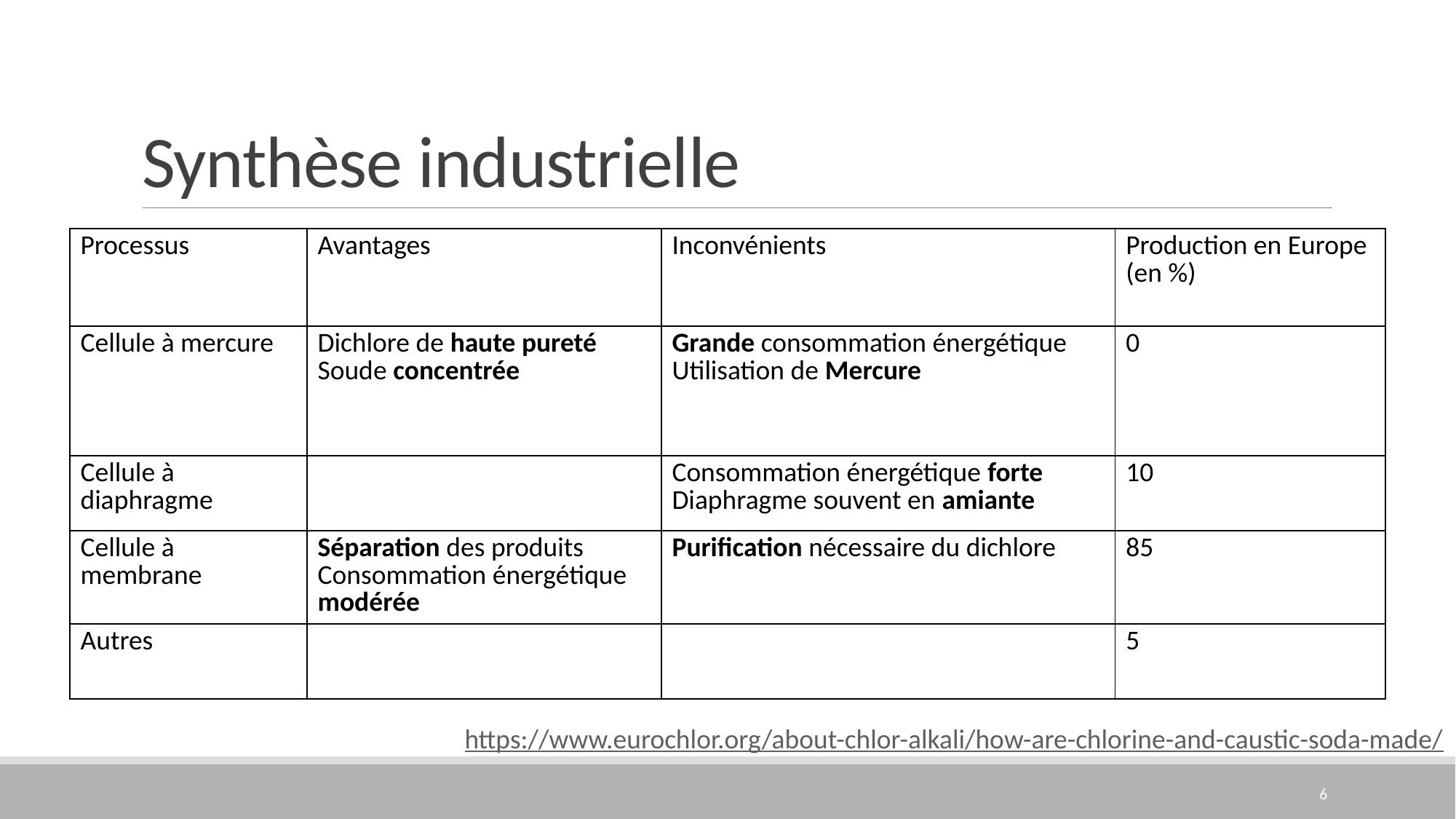

# Synthèse industrielle
| Processus | Avantages | Inconvénients | Production en Europe (en %) |
| --- | --- | --- | --- |
| Cellule à mercure | Dichlore de haute pureté Soude concentrée | Grande consommation énergétique Utilisation de Mercure | 0 |
| Cellule à diaphragme |  | Consommation énergétique forte Diaphragme souvent en amiante | 10 |
| Cellule à membrane | Séparation des produits Consommation énergétique modérée | Purification nécessaire du dichlore | 85 |
| Autres |  |  | 5 |
https://www.eurochlor.org/about-chlor-alkali/how-are-chlorine-and-caustic-soda-made/
6